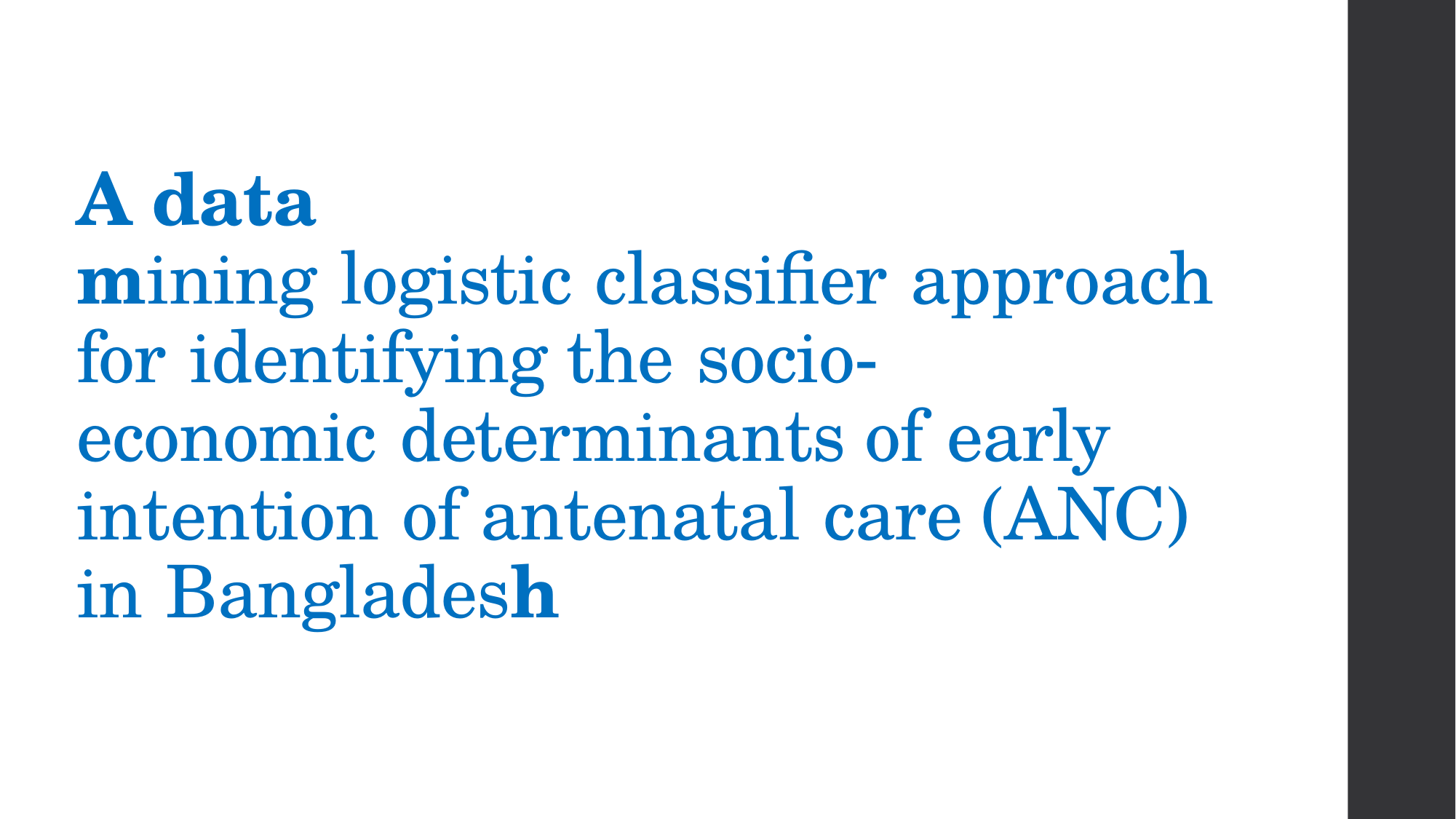

# A data mining logistic classifier approach for identifying the socio-economic determinants of early intention of antenatal care (ANC) in Bangladesh